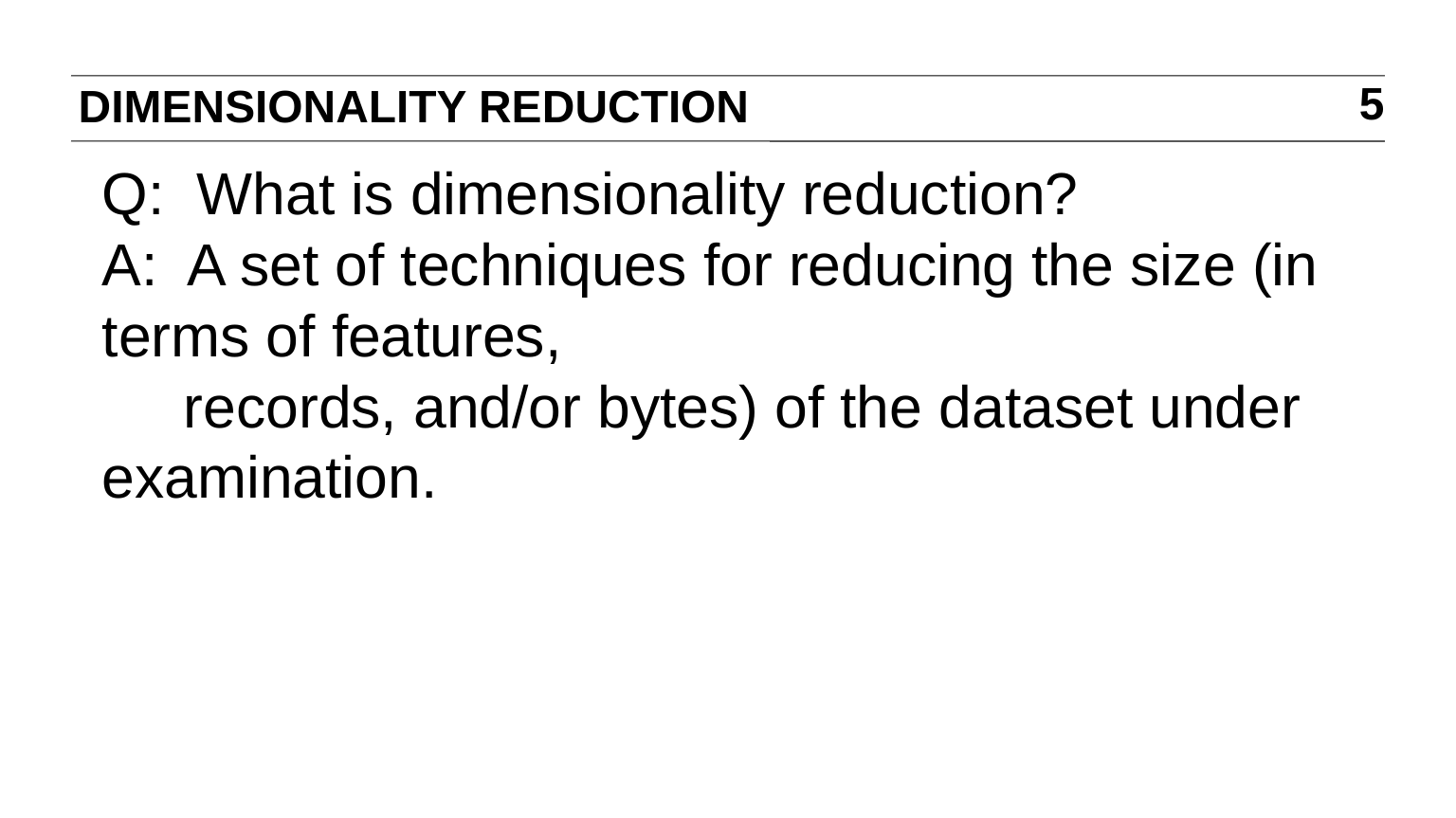

Dimensionality reduction
5
Q:  What is dimensionality reduction?
A:  A set of techniques for reducing the size (in terms of features,
     records, and/or bytes) of the dataset under examination.